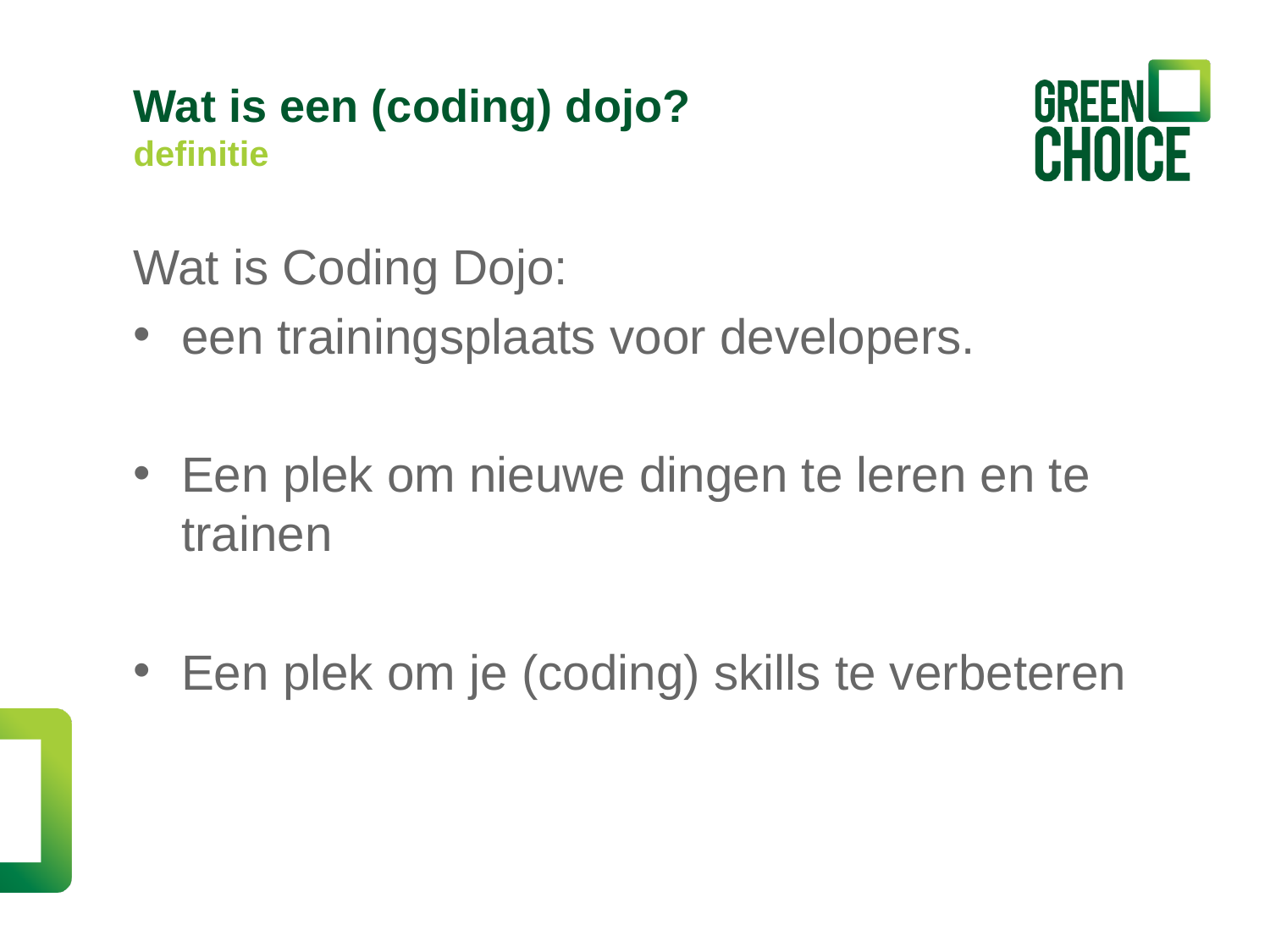

Wat is een (coding) dojo?
definitie
Wat is Coding Dojo:
een trainingsplaats voor developers.

Een plek om nieuwe dingen te leren en te trainen

Een plek om je (coding) skills te verbeteren